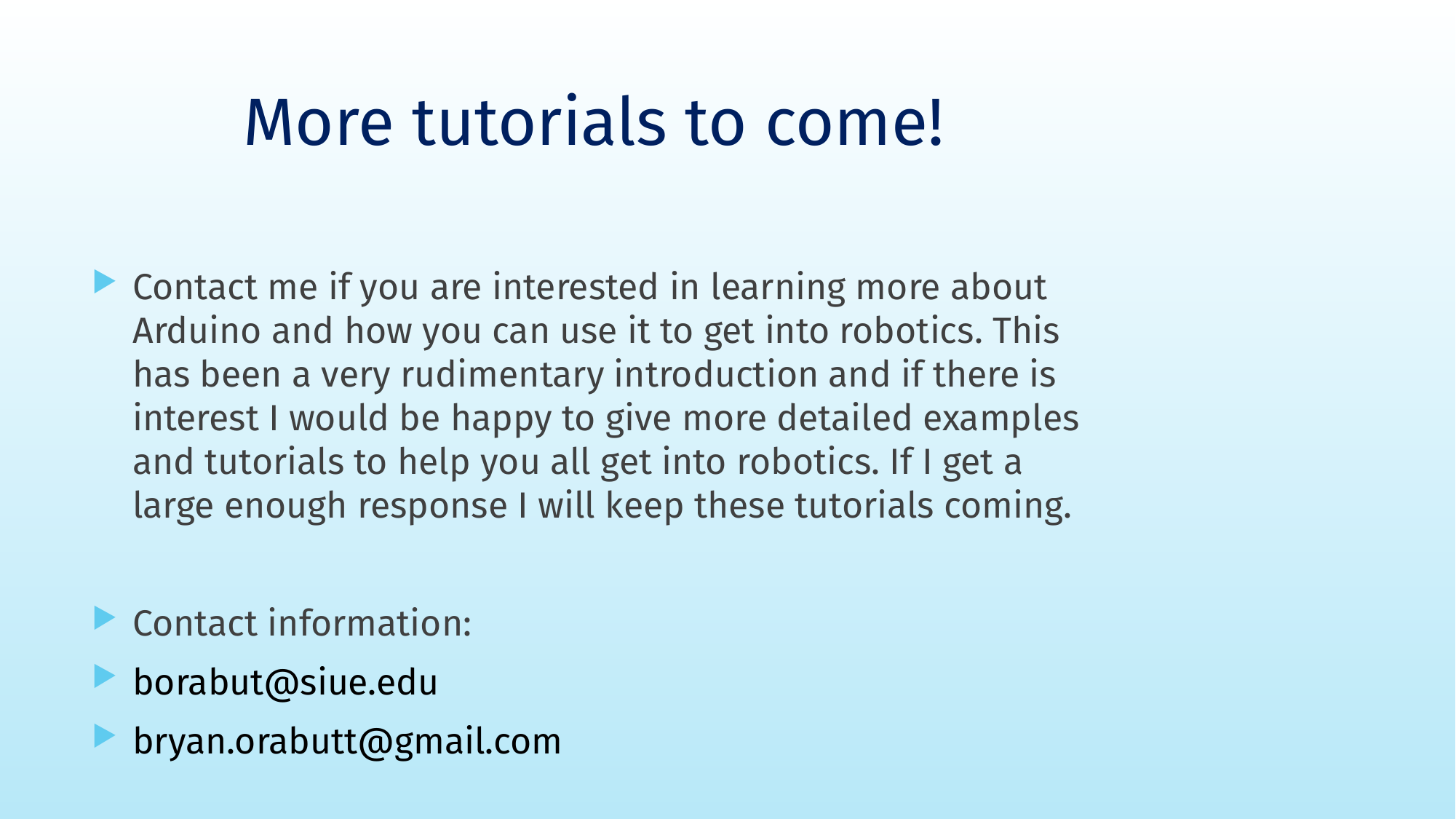

# More tutorials to come!
Contact me if you are interested in learning more about Arduino and how you can use it to get into robotics. This has been a very rudimentary introduction and if there is interest I would be happy to give more detailed examples and tutorials to help you all get into robotics. If I get a large enough response I will keep these tutorials coming.

Contact information:
borabut@siue.edu
bryan.orabutt@gmail.com